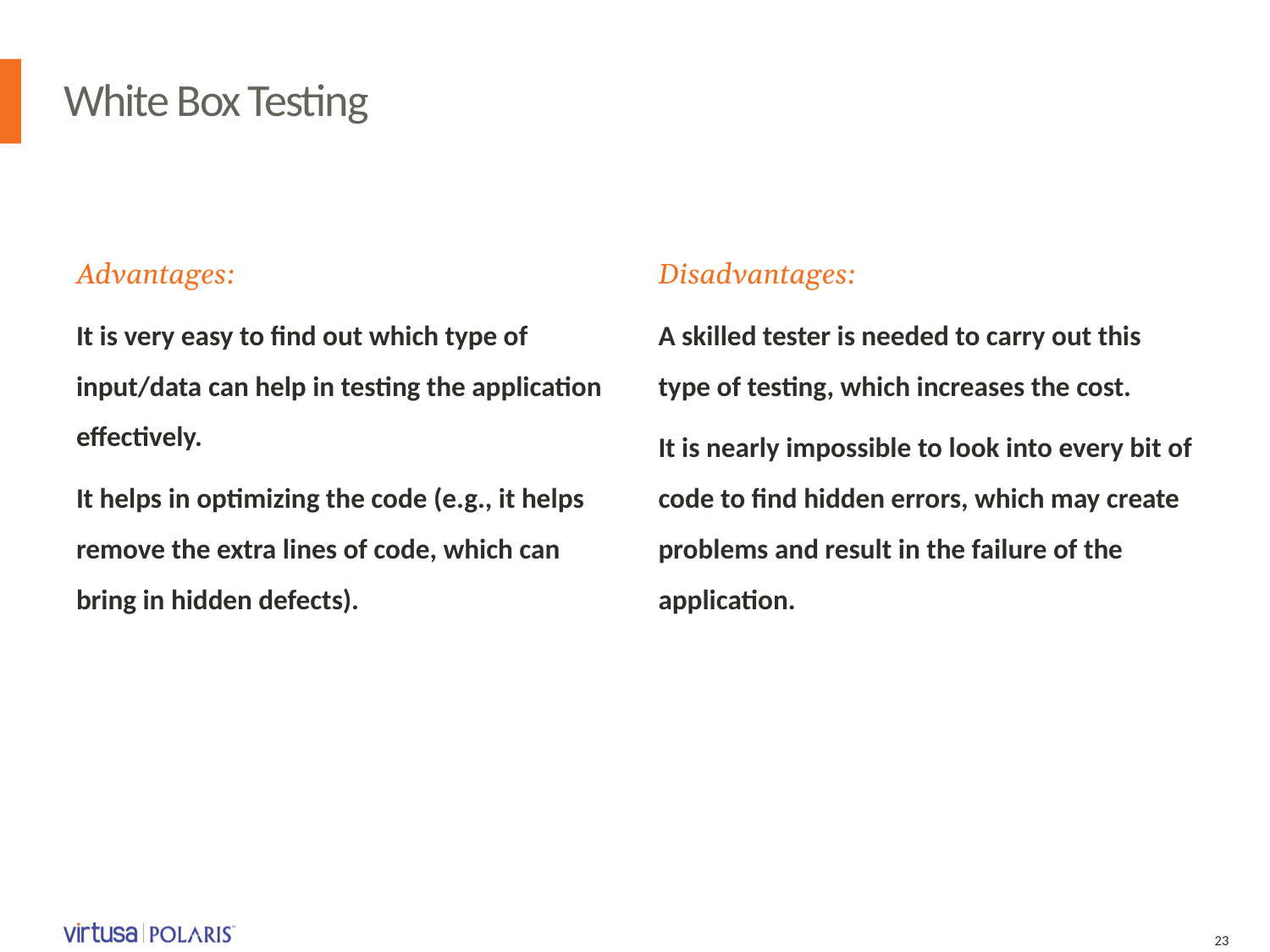

# White Box Testing
Advantages:
It is very easy to find out which type of input/data can help in testing the application effectively.
It helps in optimizing the code (e.g., it helps remove the extra lines of code, which can bring in hidden defects).

Disadvantages:
A skilled tester is needed to carry out this type of testing, which increases the cost.
It is nearly impossible to look into every bit of code to find hidden errors, which may create problems and result in the failure of the application.